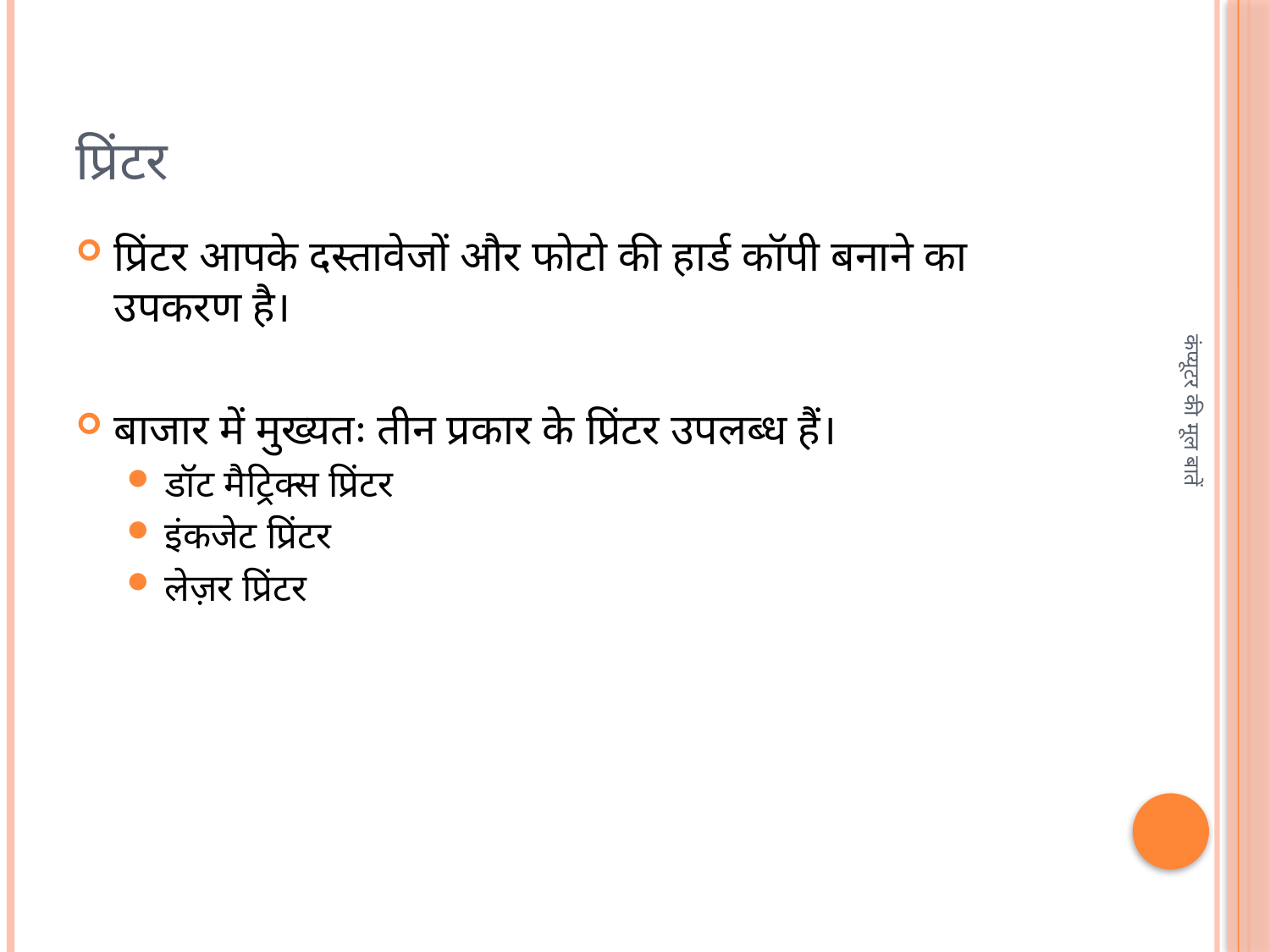

# प्रिंटर
प्रिंटर आपके दस्तावेजों और फोटो की हार्ड कॉपी बनाने का उपकरण है।

बाजार में मुख्यतः तीन प्रकार के प्रिंटर उपलब्ध हैं।
डॉट मैट्रिक्स प्रिंटर
इंकजेट प्रिंटर
लेज़र प्रिंटर

कंप्यूटर की मूल बातें
26